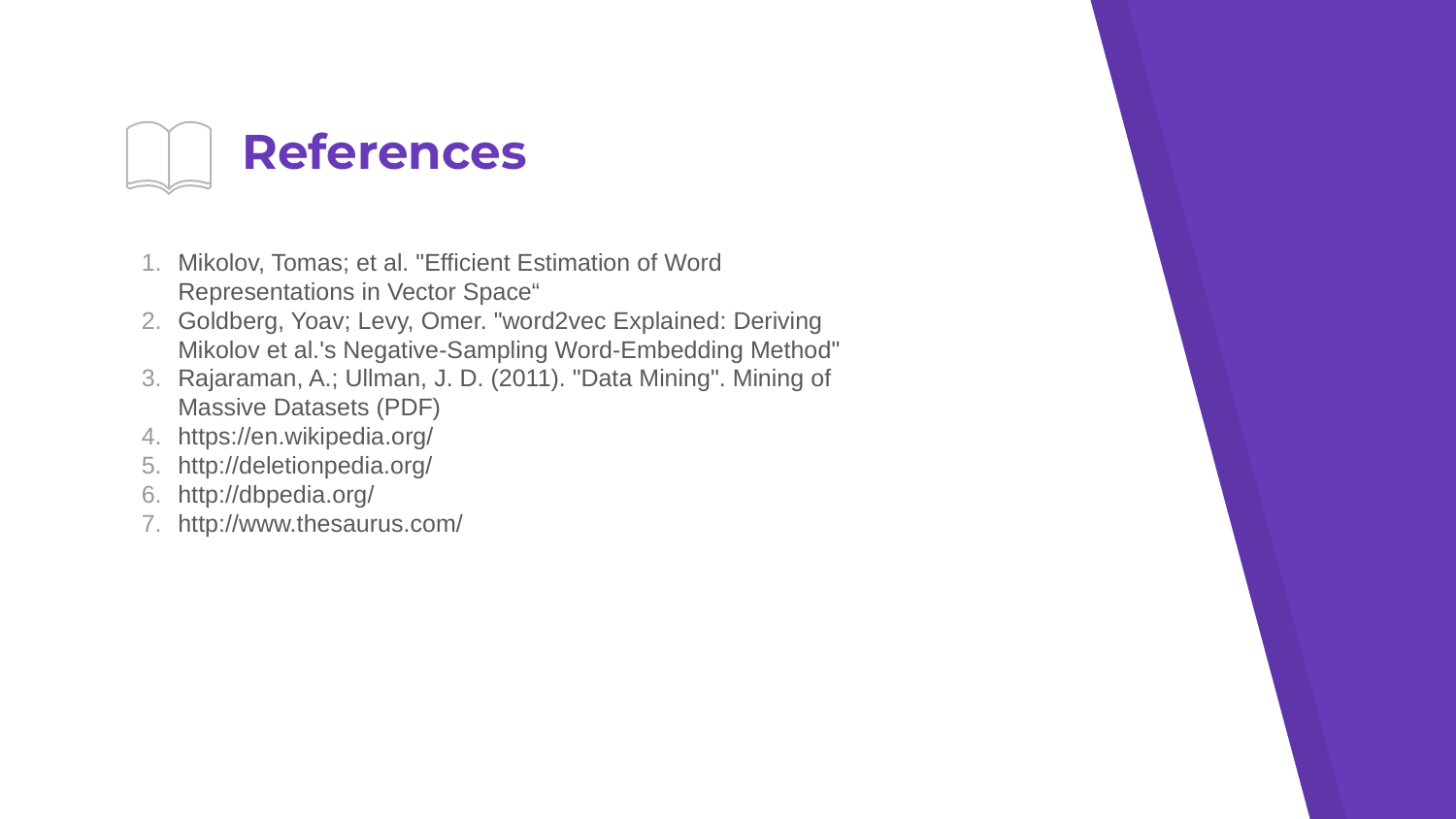

References

Mikolov, Tomas; et al. "Efficient Estimation of Word Representations in Vector Space“
Goldberg, Yoav; Levy, Omer. "word2vec Explained: Deriving Mikolov et al.'s Negative-Sampling Word-Embedding Method"
Rajaraman, A.; Ullman, J. D. (2011). "Data Mining". Mining of Massive Datasets (PDF)
https://en.wikipedia.org/
http://deletionpedia.org/
http://dbpedia.org/
http://www.thesaurus.com/